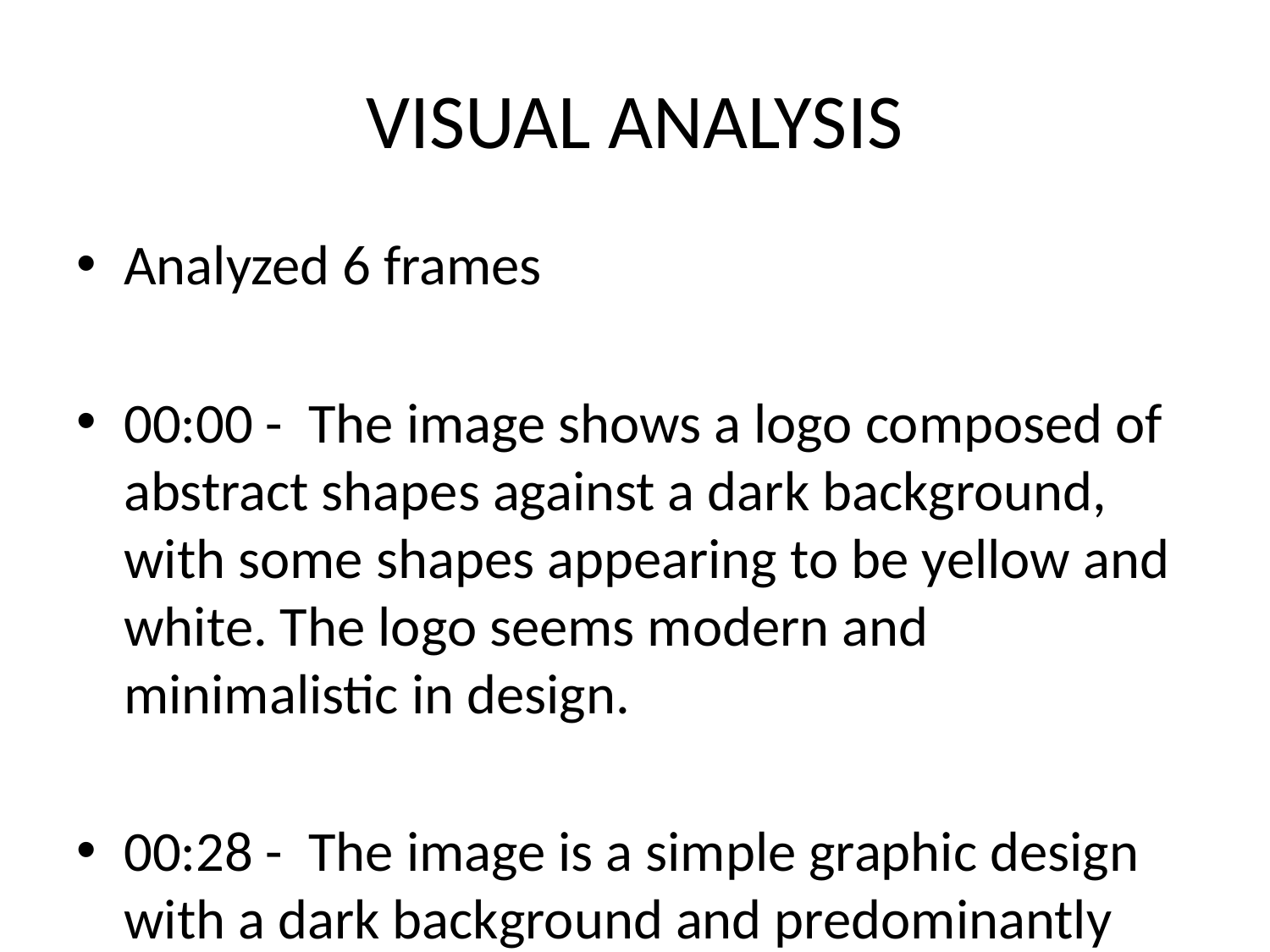

# VISUAL ANALYSIS
Analyzed 6 frames

00:00 -  The image shows a logo composed of abstract shapes against a dark background, with some shapes appearing to be yellow and white. The logo seems modern and minimalistic in design.

00:28 -  The image is a simple graphic design with a dark background and predominantly yellow text that reads "SERVER & APPLICATIONS". The design appears to be a logo or banner related to IT services, specifically server and application management.

00:56 -  The image features a large pyth